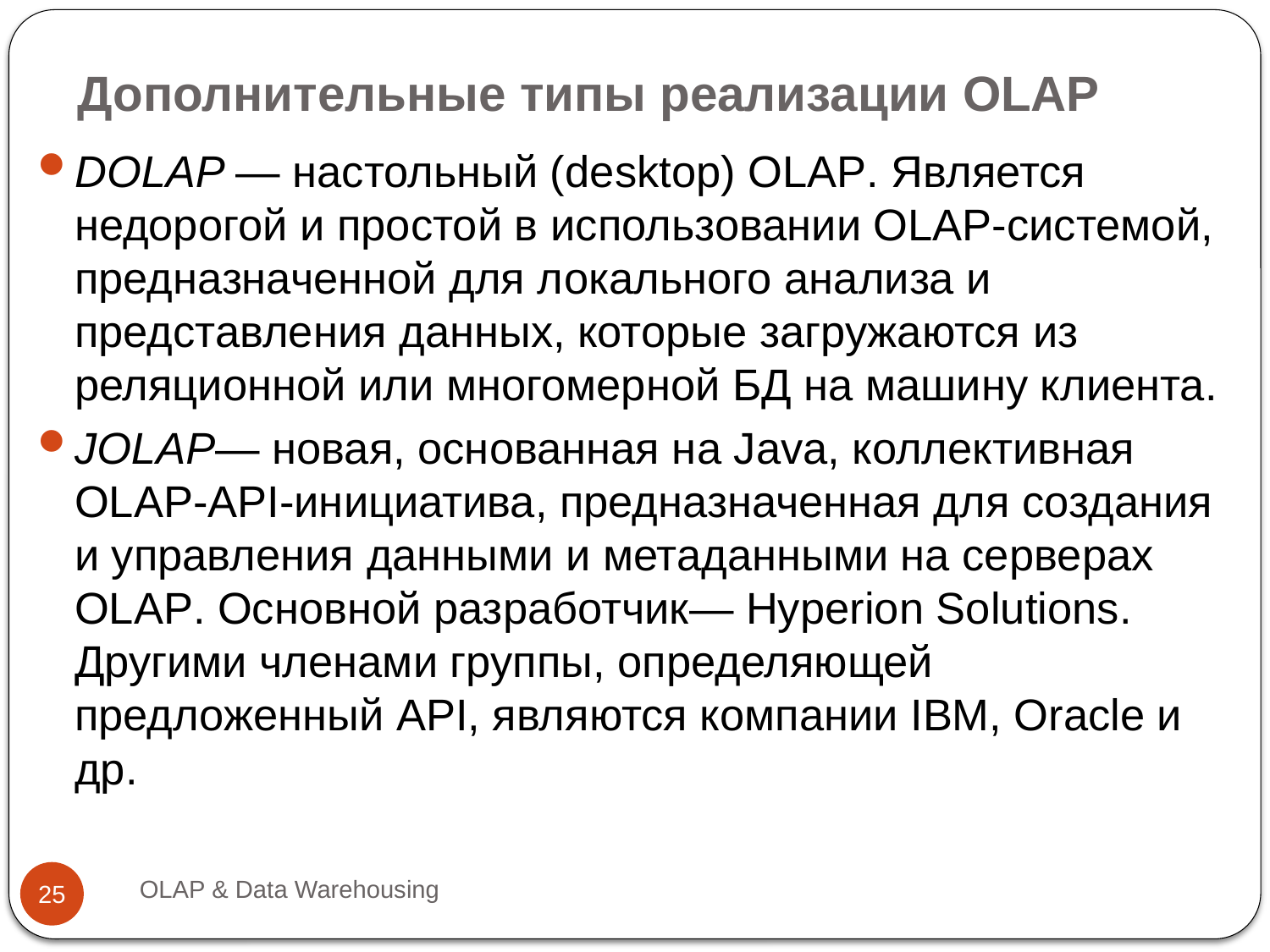

# Дополнительные типы реализации OLAP
DOLAP — настольный (desktop) OLAP. Является недорогой и простой в ис­пользовании OLAP-системой, предназначенной для локального анализа и представления данных, которые загружаются из реляционной или многомер­ной БД на машину клиента.
JOLAP— новая, основанная на Java, коллективная OLAP-API-инициатива, предназначенная для создания и управления данными и метаданными на сер­верах OLAP. Основной разработчик— Hyperion Solutions. Другими членами группы, определяющей предложенный API, являются компании IBM, Oracle и др.
OLAP & Data Warehousing
25